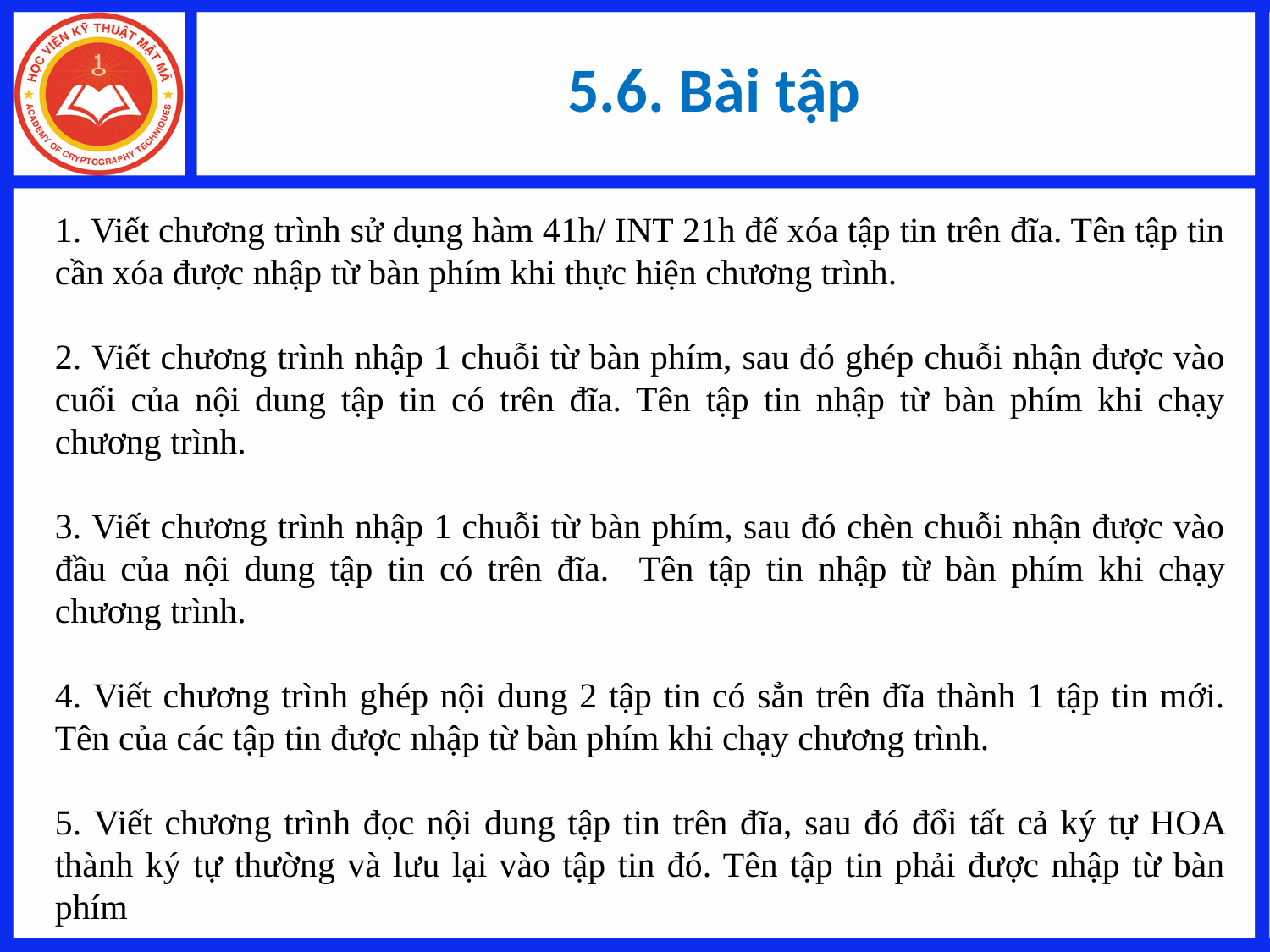

# 5.6. Bài tập
1. Viết chương trình sử dụng hàm 41h/ INT 21h để xóa tập tin trên đĩa. Tên tập tin
cần xóa được nhập từ bàn phím khi thực hiện chương trình.
2. Viết chương trình nhập 1 chuỗi từ bàn phím, sau đó ghép chuỗi nhận được vào cuối của nội dung tập tin có trên đĩa. Tên tập tin nhập từ bàn phím khi chạy chương trình.
3. Viết chương trình nhập 1 chuỗi từ bàn phím, sau đó chèn chuỗi nhận được vào đầu của nội dung tập tin có trên đĩa.  Tên tập tin nhập từ bàn phím khi chạy chương trình.

4. Viết chương trình ghép nội dung 2 tập tin có sẳn trên đĩa thành 1 tập tin mới. Tên của các tập tin được nhập từ bàn phím khi chạy chương trình.

5. Viết chương trình đọc nội dung tập tin trên đĩa, sau đó đổi tất cả ký tự HOA thành ký tự thường và lưu lại vào tập tin đó. Tên tập tin phải được nhập từ bàn phím